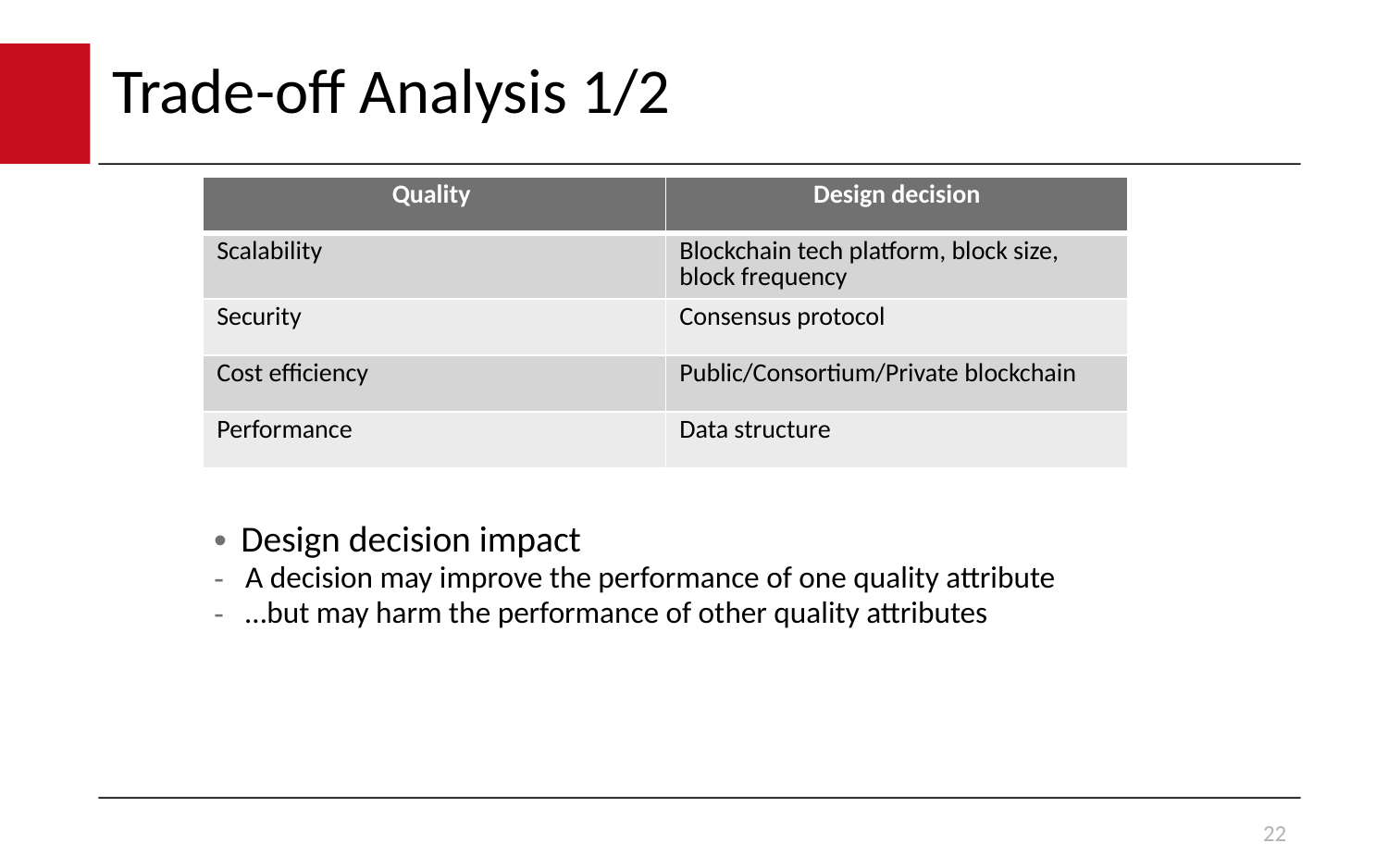

# Trade-off Analysis 1/2
| Quality | Design decision |
| --- | --- |
| Scalability | Blockchain tech platform, block size, block frequency |
| Security | Consensus protocol |
| Cost efficiency | Public/Consortium/Private blockchain |
| Performance | Data structure |

Design decision impact
A decision may improve the performance of one quality attribute
…but may harm the performance of other quality attributes

22